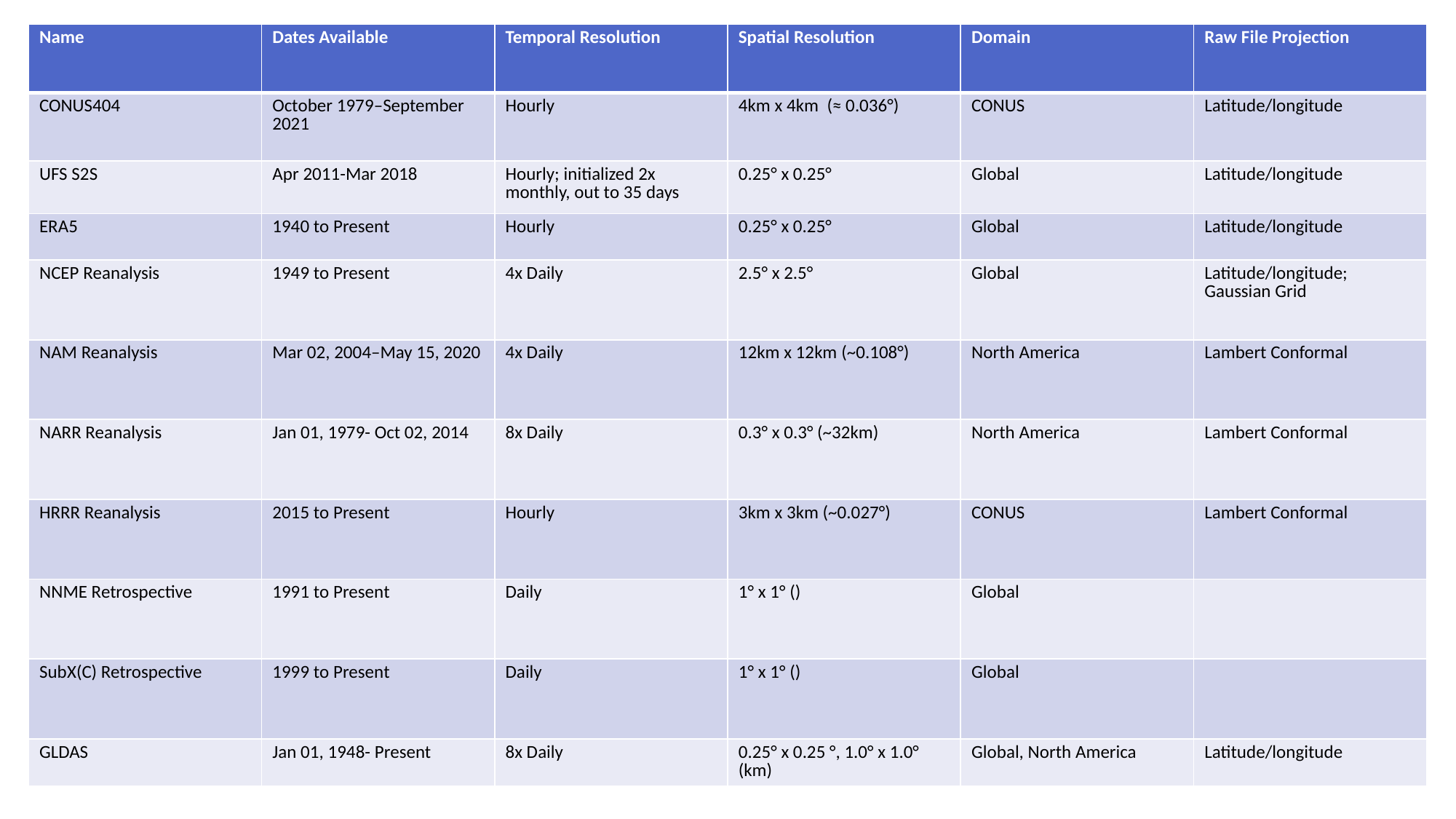

| Name | Dates Available | Temporal Resolution | Spatial Resolution | Domain | Raw File Projection |
| --- | --- | --- | --- | --- | --- |
| CONUS404 | October 1979–September 2021 | Hourly | 4km x 4km (≈ 0.036°) | CONUS | Latitude/longitude |
| UFS S2S | Apr 2011-Mar 2018 | Hourly; initialized 2x monthly, out to 35 days | 0.25° x 0.25° | Global | Latitude/longitude |
| ERA5 | 1940 to Present | Hourly | 0.25° x 0.25° | Global | Latitude/longitude |
| NCEP Reanalysis | 1949 to Present | 4x Daily | 2.5° x 2.5° | Global | Latitude/longitude; Gaussian Grid |
| NAM Reanalysis | Mar 02, 2004–May 15, 2020 | 4x Daily | 12km x 12km (~0.108°) | North America | Lambert Conformal |
| NARR Reanalysis | Jan 01, 1979- Oct 02, 2014 | 8x Daily | 0.3° x 0.3° (~32km) | North America | Lambert Conformal |
| HRRR Reanalysis | 2015 to Present | Hourly | 3km x 3km (~0.027°) | CONUS | Lambert Conformal |
| NNME Retrospective | 1991 to Present | Daily | 1° x 1° () | Global |  |
| SubX(C) Retrospective | 1999 to Present | Daily | 1° x 1° () | Global |  |
| GLDAS | Jan 01, 1948- Present | 8x Daily | 0.25° x 0.25 °, 1.0° x 1.0° (km) | Global, North America | Latitude/longitude |